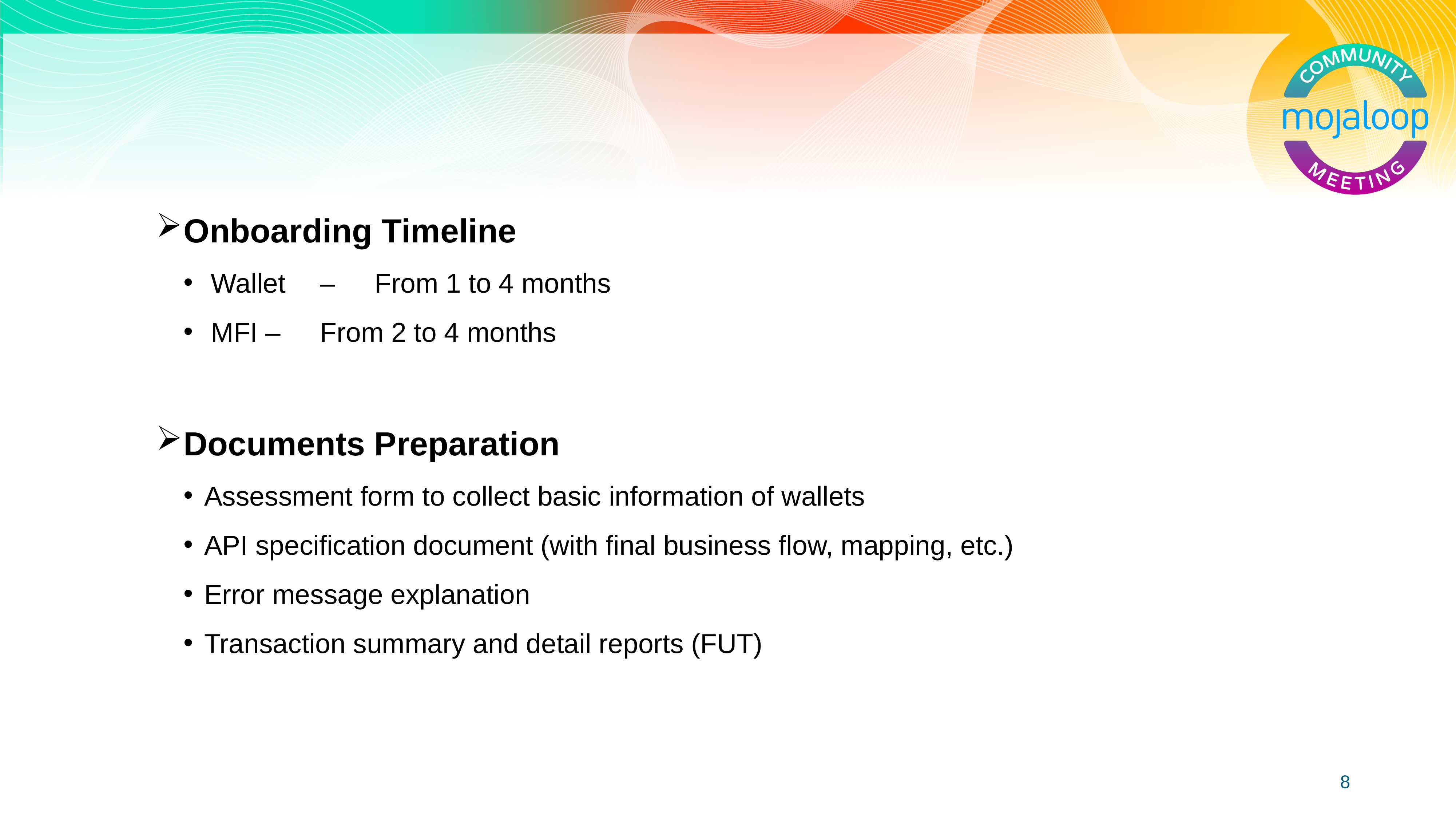

Onboarding Timeline
Wallet	–	From 1 to 4 months
MFI 	–	From 2 to 4 months
Documents Preparation
Assessment form to collect basic information of wallets
API specification document (with final business flow, mapping, etc.)
Error message explanation
Transaction summary and detail reports (FUT)
8